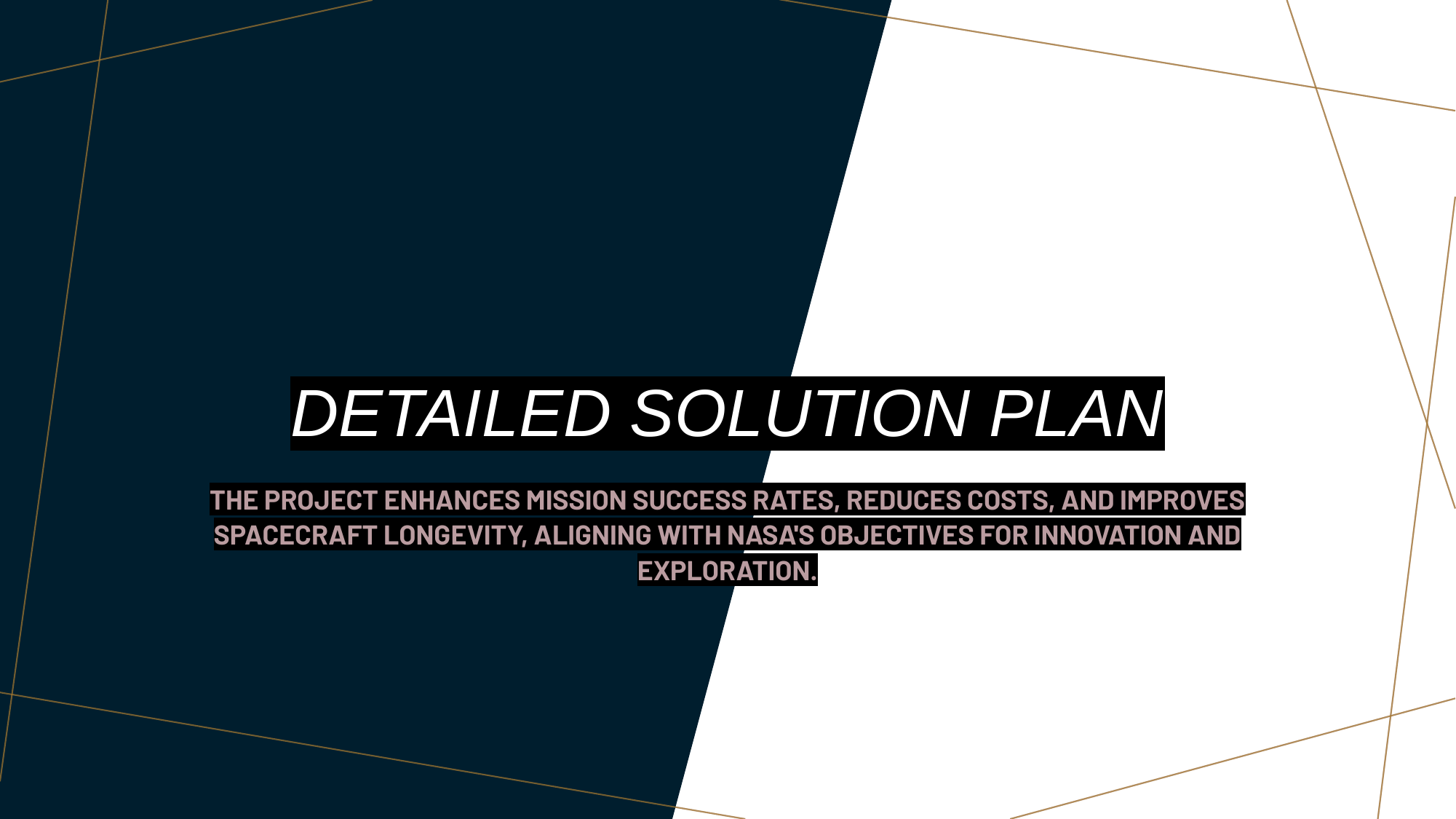

# DETAILED SOLUTION PLAN
The project enhances mission success rates, reduces costs, and improves spacecraft longevity, aligning with NASA's objectives for innovation and exploration.